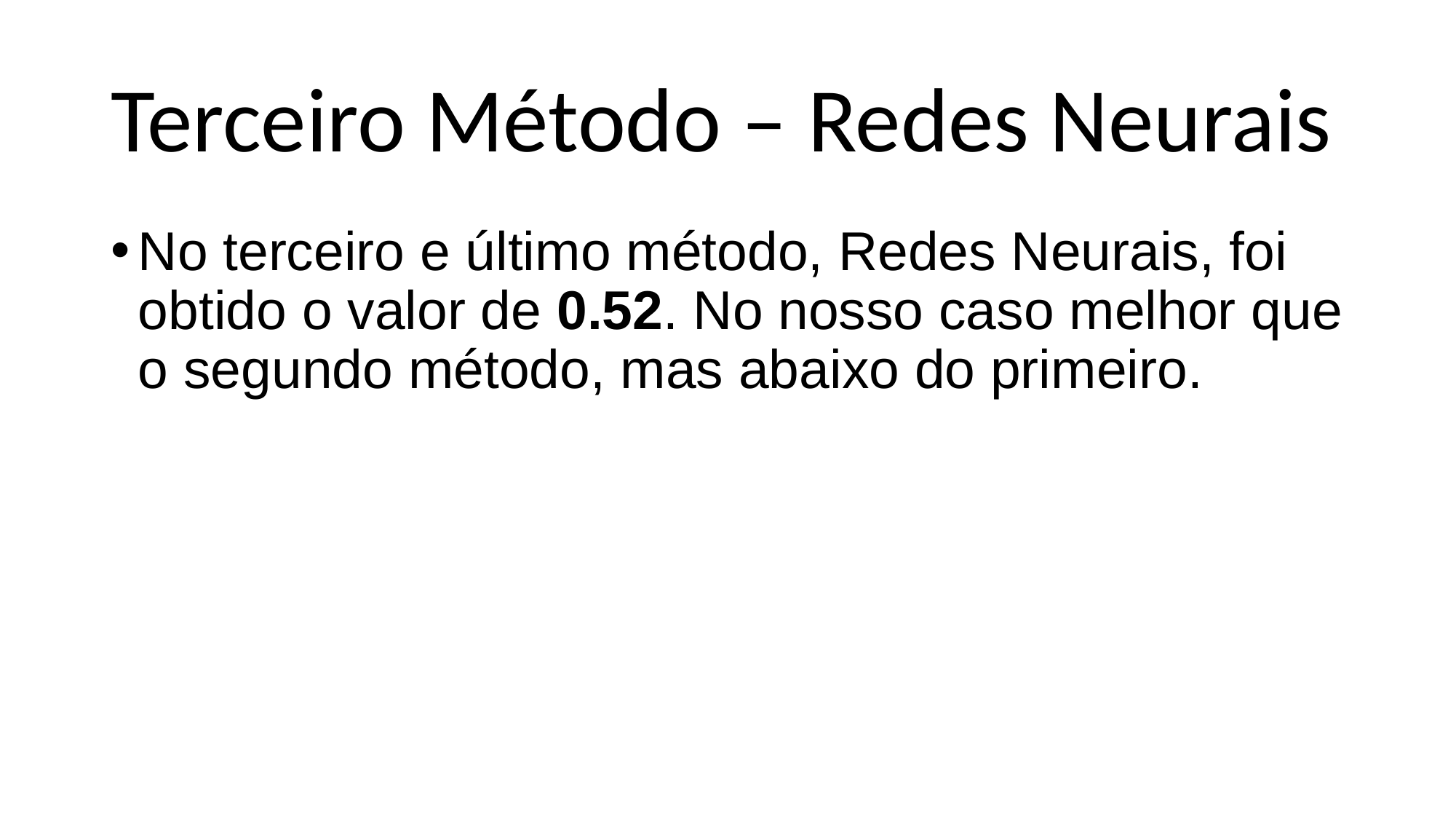

# Terceiro Método – Redes Neurais
No terceiro e último método, Redes Neurais, foi obtido o valor de 0.52. No nosso caso melhor que o segundo método, mas abaixo do primeiro.